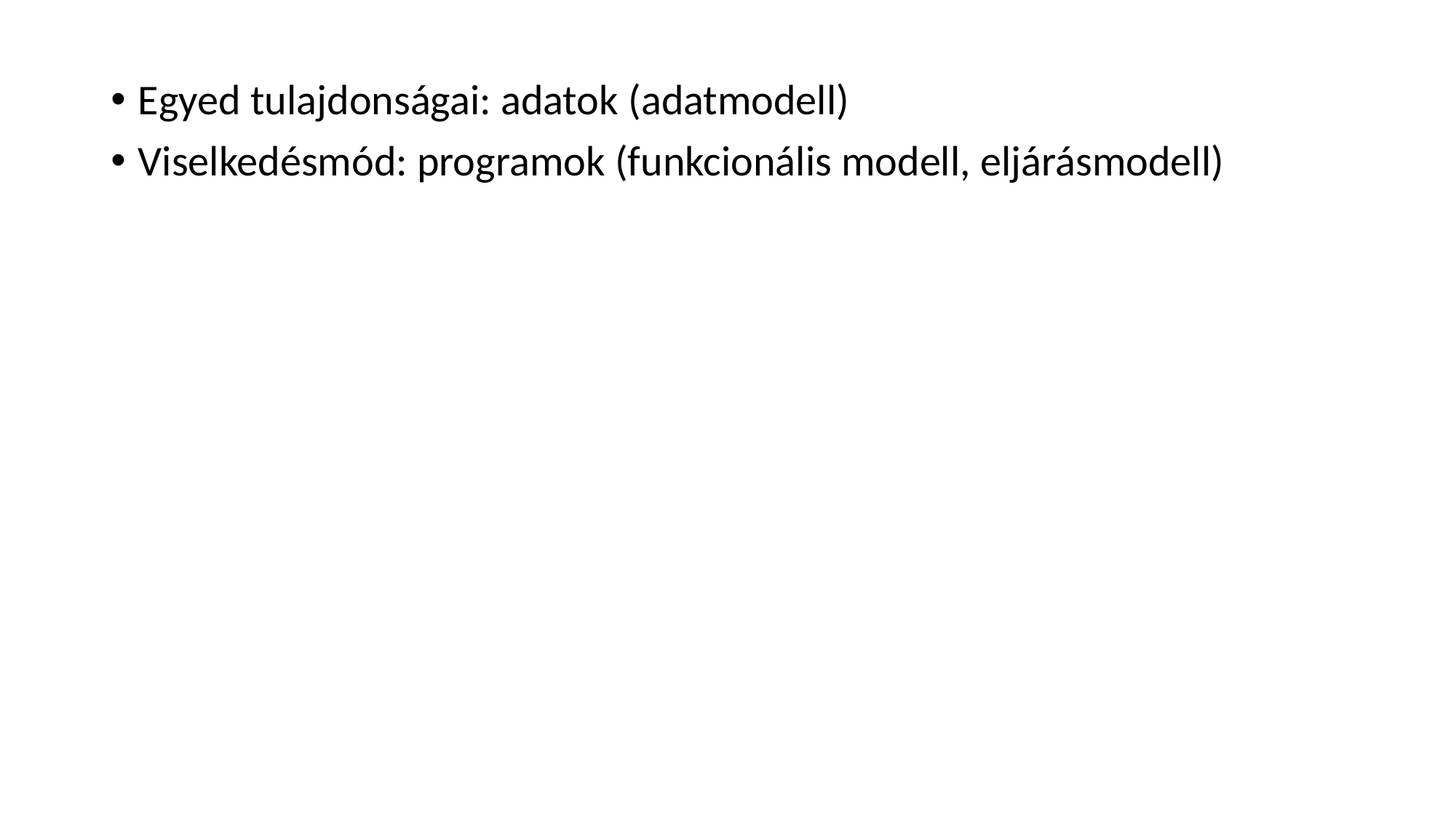

Egyed tulajdonságai: adatok (adatmodell)
Viselkedésmód: programok (funkcionális modell, eljárásmodell)